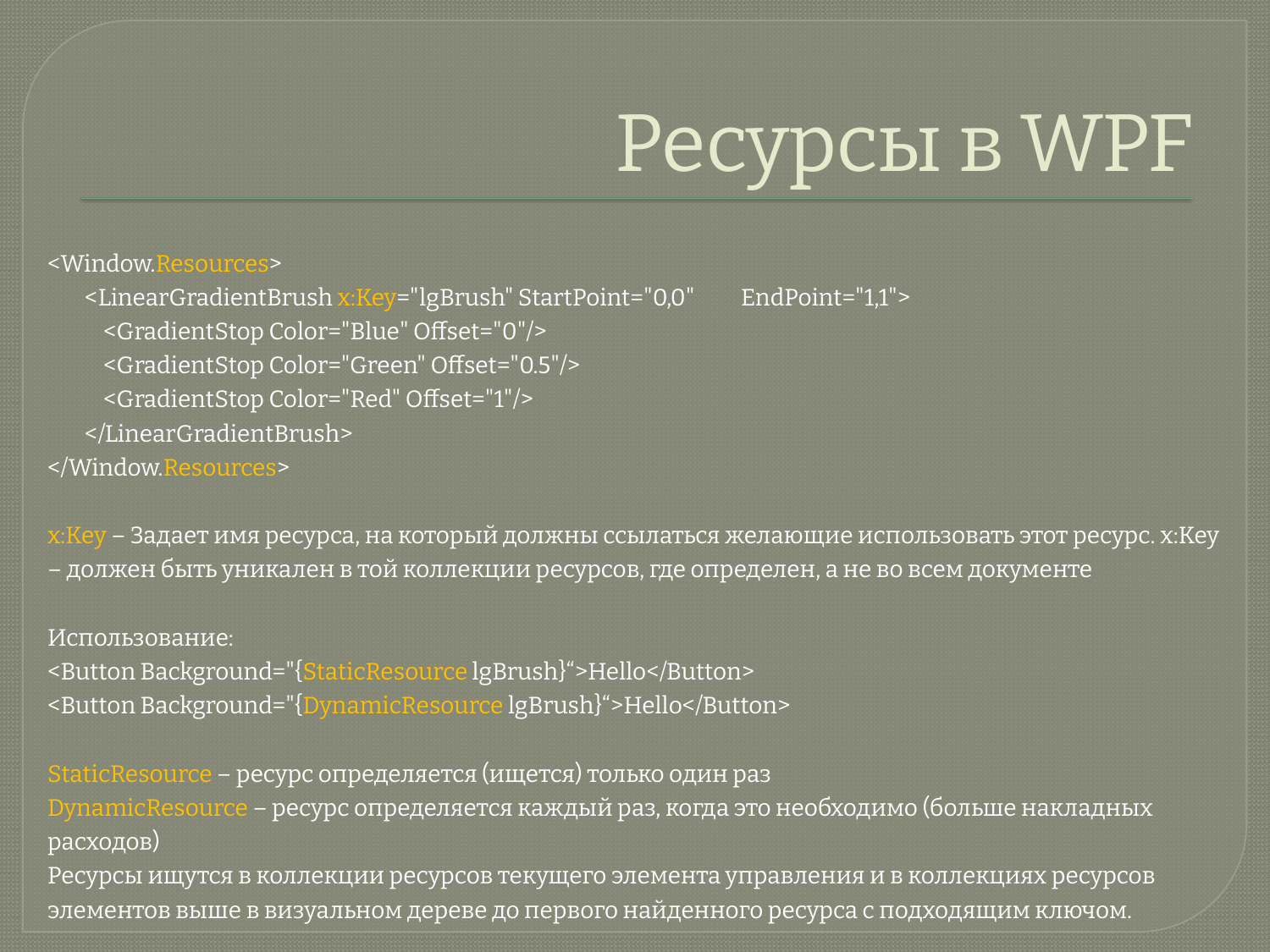

# Ресурсы в WPF
<Window.Resources>
        <LinearGradientBrush x:Key="lgBrush" StartPoint="0,0" 									EndPoint="1,1">
            <GradientStop Color="Blue" Offset="0"/>
            <GradientStop Color="Green" Offset="0.5"/>
            <GradientStop Color="Red" Offset="1"/>
        </LinearGradientBrush>
</Window.Resources>

x:Key – Задает имя ресурса, на который должны ссылаться желающие использовать этот ресурс. x:Key – должен быть уникален в той коллекции ресурсов, где определен, а не во всем документе

Использование:
<Button Background="{StaticResource lgBrush}“>Hello</Button>
<Button Background="{DynamicResource lgBrush}“>Hello</Button>

StaticResource – ресурс определяется (ищется) только один раз
DynamicResource – ресурс определяется каждый раз, когда это необходимо (больше накладных расходов)
Ресурсы ищутся в коллекции ресурсов текущего элемента управления и в коллекциях ресурсов элементов выше в визуальном дереве до первого найденного ресурса с подходящим ключом.